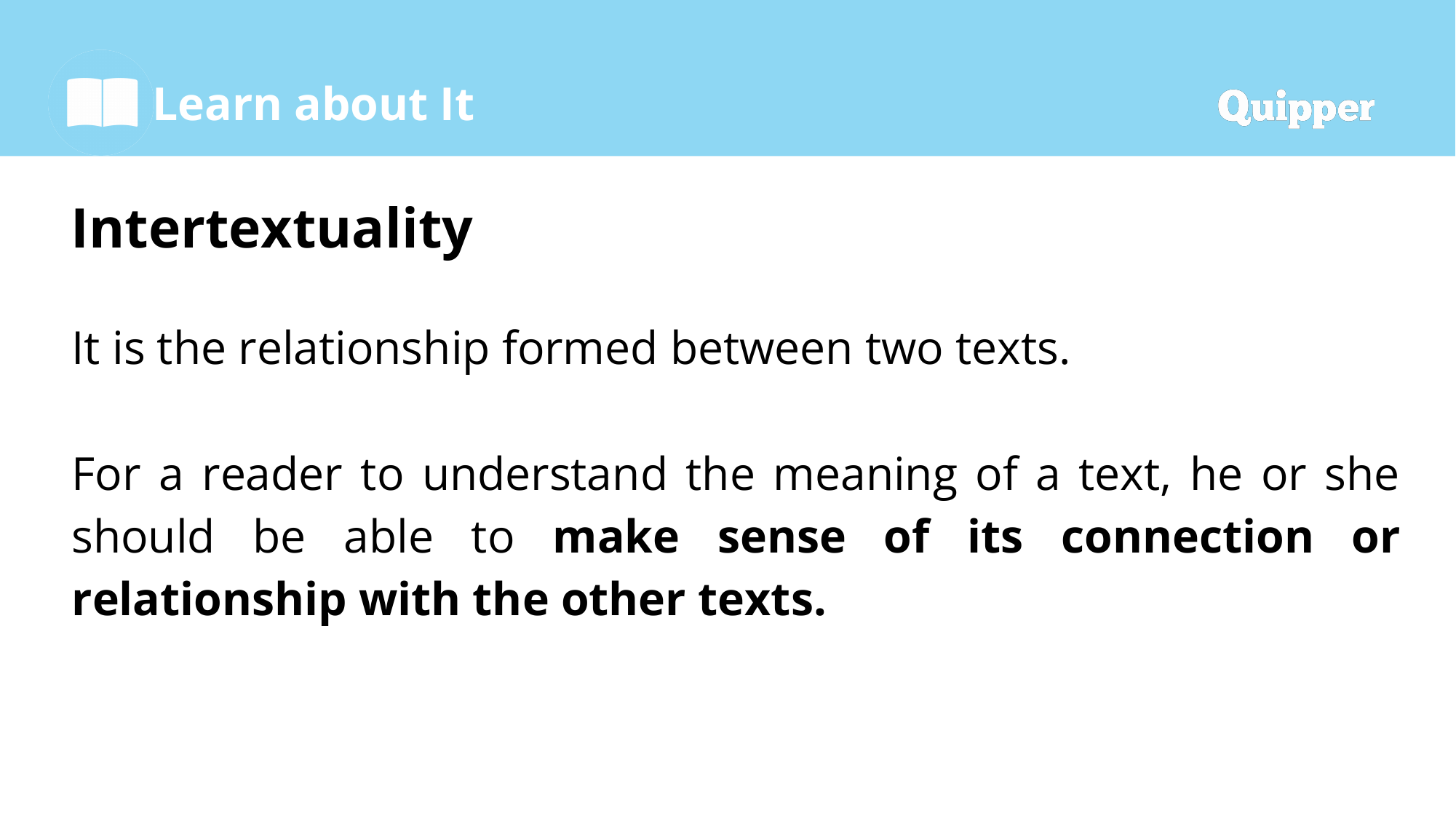

# Intertextuality
It is the relationship formed between two texts.

For a reader to understand the meaning of a text, he or she should be able to make sense of its connection or relationship with the other texts.